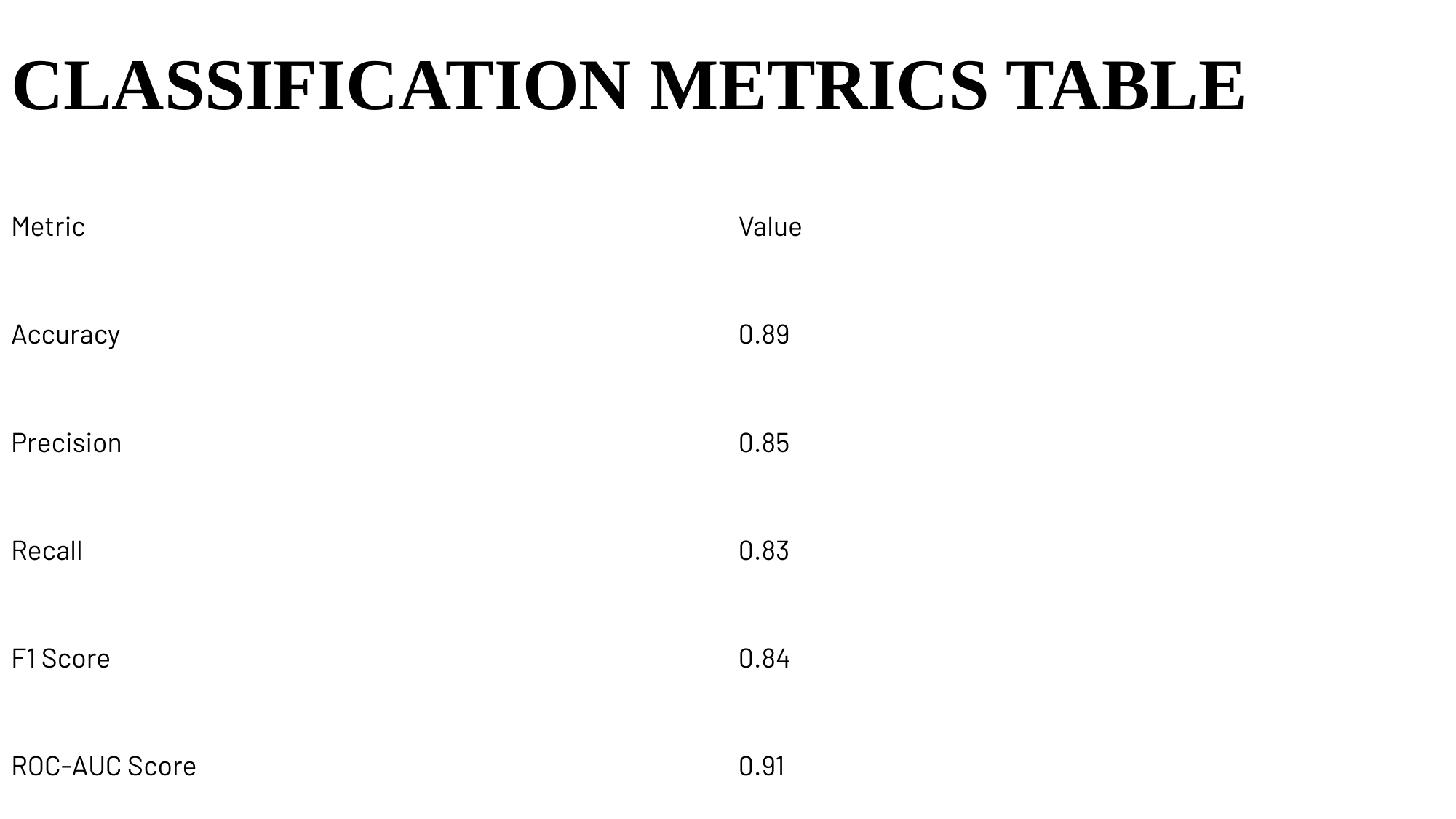

# CLASSIFICATION METRICS TABLE
| Metric | Value |
| --- | --- |
| Accuracy | 0.89 |
| Precision | 0.85 |
| Recall | 0.83 |
| F1 Score | 0.84 |
| ROC-AUC Score | 0.91 |